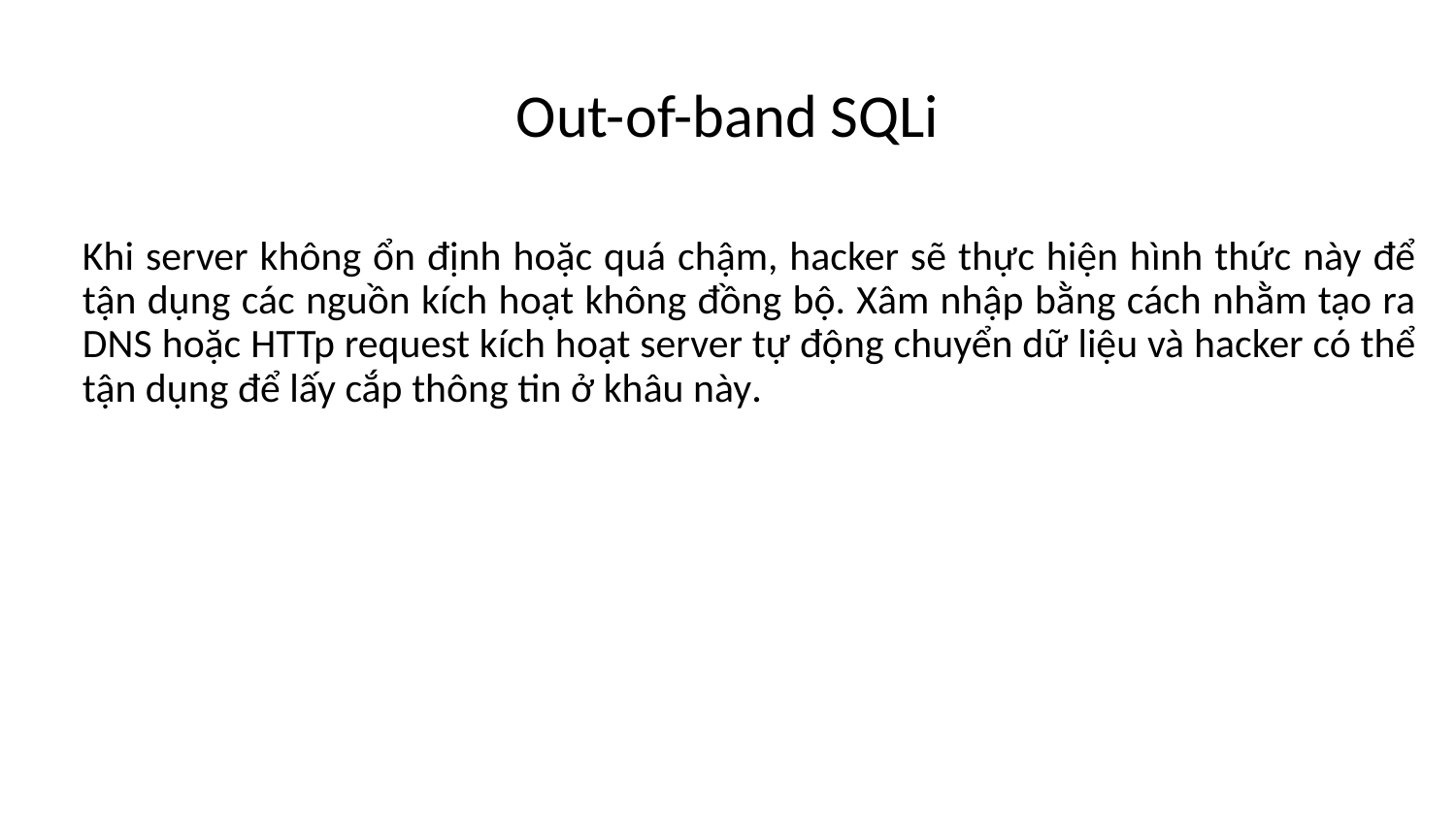

# Out-of-band SQLi
Khi server không ổn định hoặc quá chậm, hacker sẽ thực hiện hình thức này để tận dụng các nguồn kích hoạt không đồng bộ. Xâm nhập bằng cách nhằm tạo ra DNS hoặc HTTp request kích hoạt server tự động chuyển dữ liệu và hacker có thể tận dụng để lấy cắp thông tin ở khâu này.